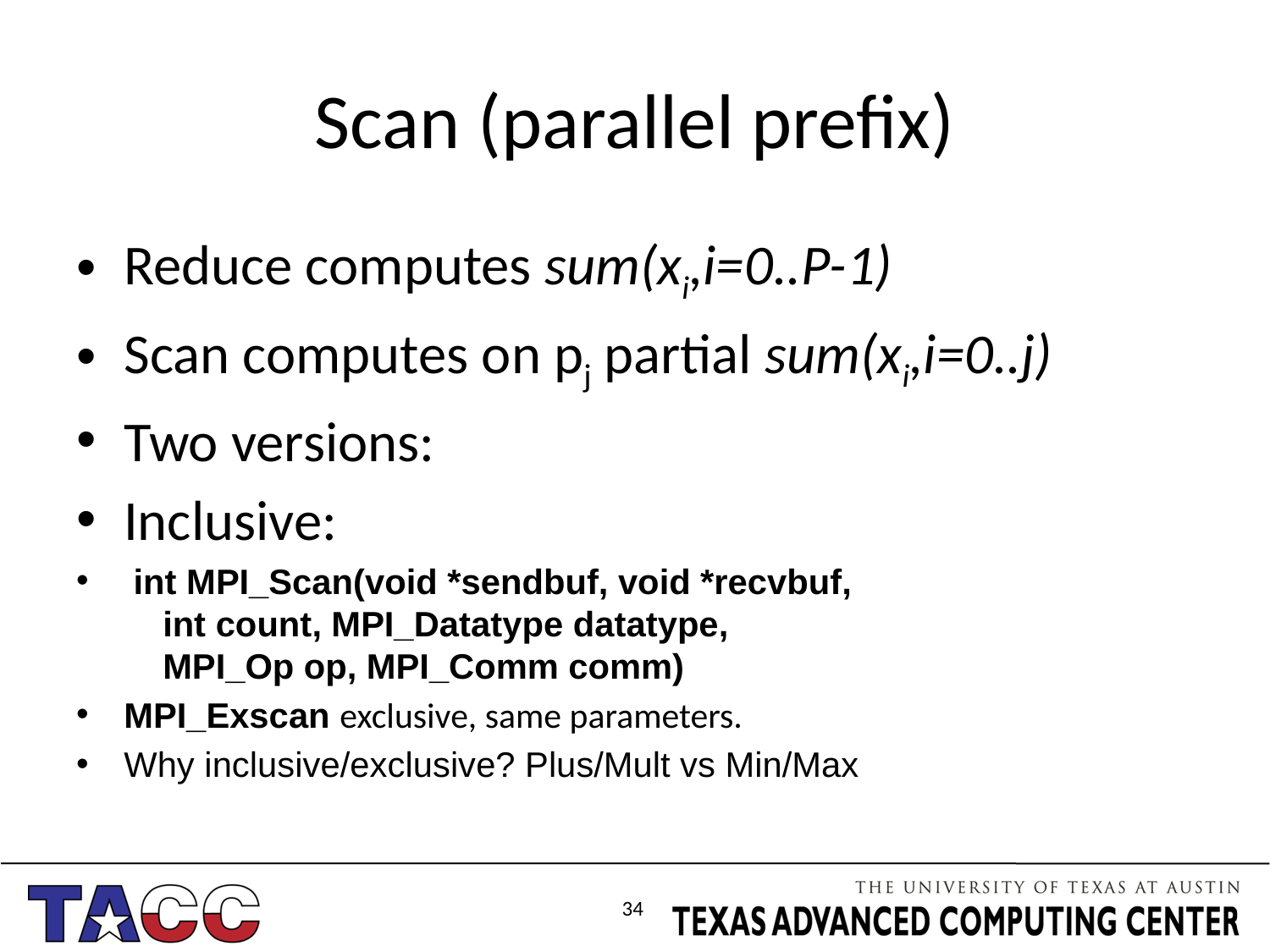

# Scan (parallel prefix)
Reduce computes sum(xi,i=0..P-1)
Scan computes on pj partial sum(xi,i=0..j)
Two versions:
Inclusive:
 int MPI_Scan(void *sendbuf, void *recvbuf,
    int count, MPI_Datatype datatype,
    MPI_Op op, MPI_Comm comm)
MPI_Exscan exclusive, same parameters.
Why inclusive/exclusive? Plus/Mult vs Min/Max
34